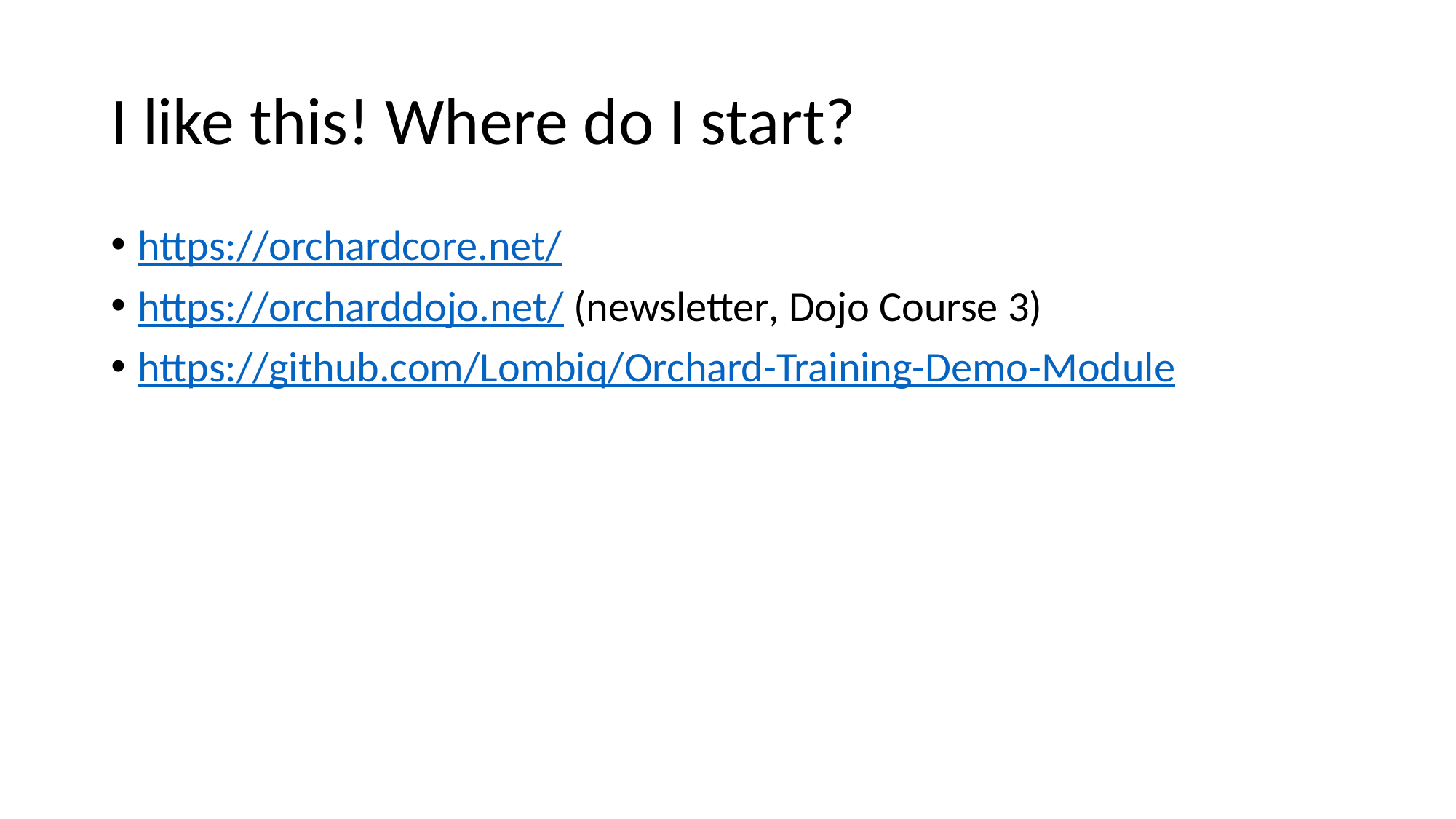

# I like this! Where do I start?
https://orchardcore.net/
https://orcharddojo.net/ (newsletter, Dojo Course 3)
https://github.com/Lombiq/Orchard-Training-Demo-Module